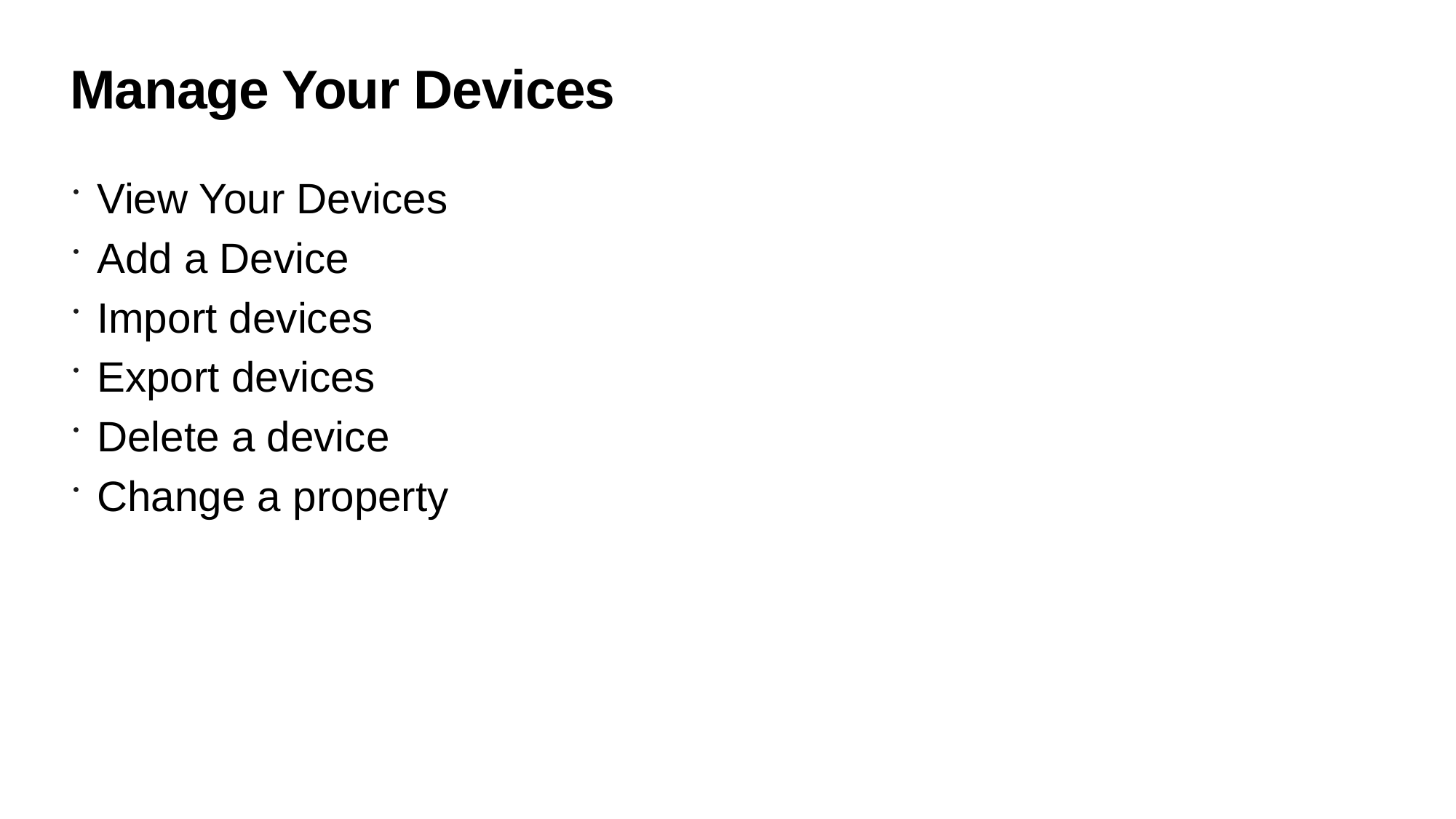

# Manage Your Devices
View Your Devices
Add a Device
Import devices
Export devices
Delete a device
Change a property